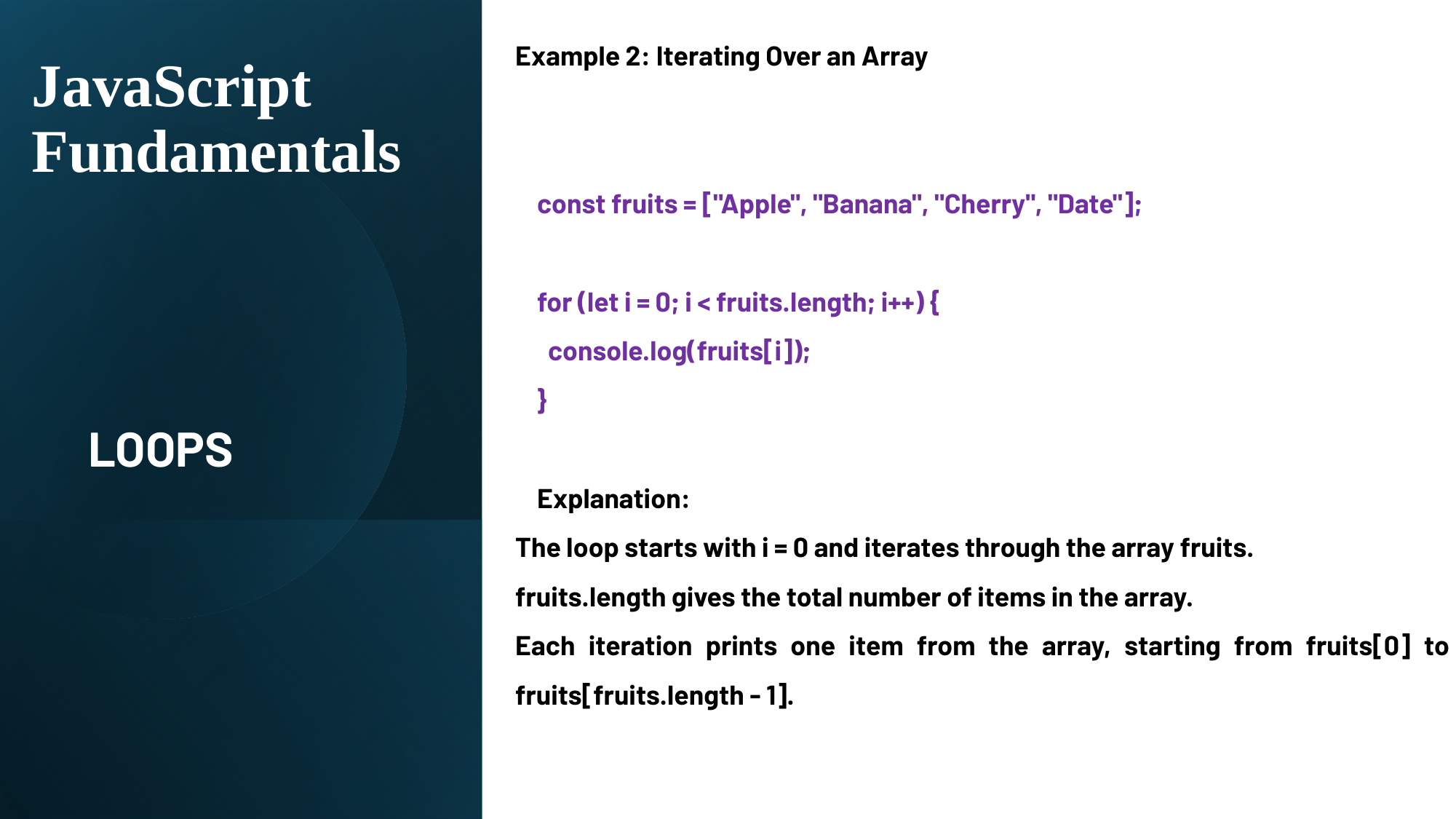

Example 2: Iterating Over an Array

    const fruits = ["Apple", "Banana", "Cherry", "Date"];

    for (let i = 0; i < fruits.length; i++) {
      console.log(fruits[i]);
    }

    Explanation:
The loop starts with i = 0 and iterates through the array fruits.
fruits.length gives the total number of items in the array.
Each iteration prints one item from the array, starting from fruits[0] to fruits[fruits.length - 1].
# JavaScript Fundamentals

LOOPS